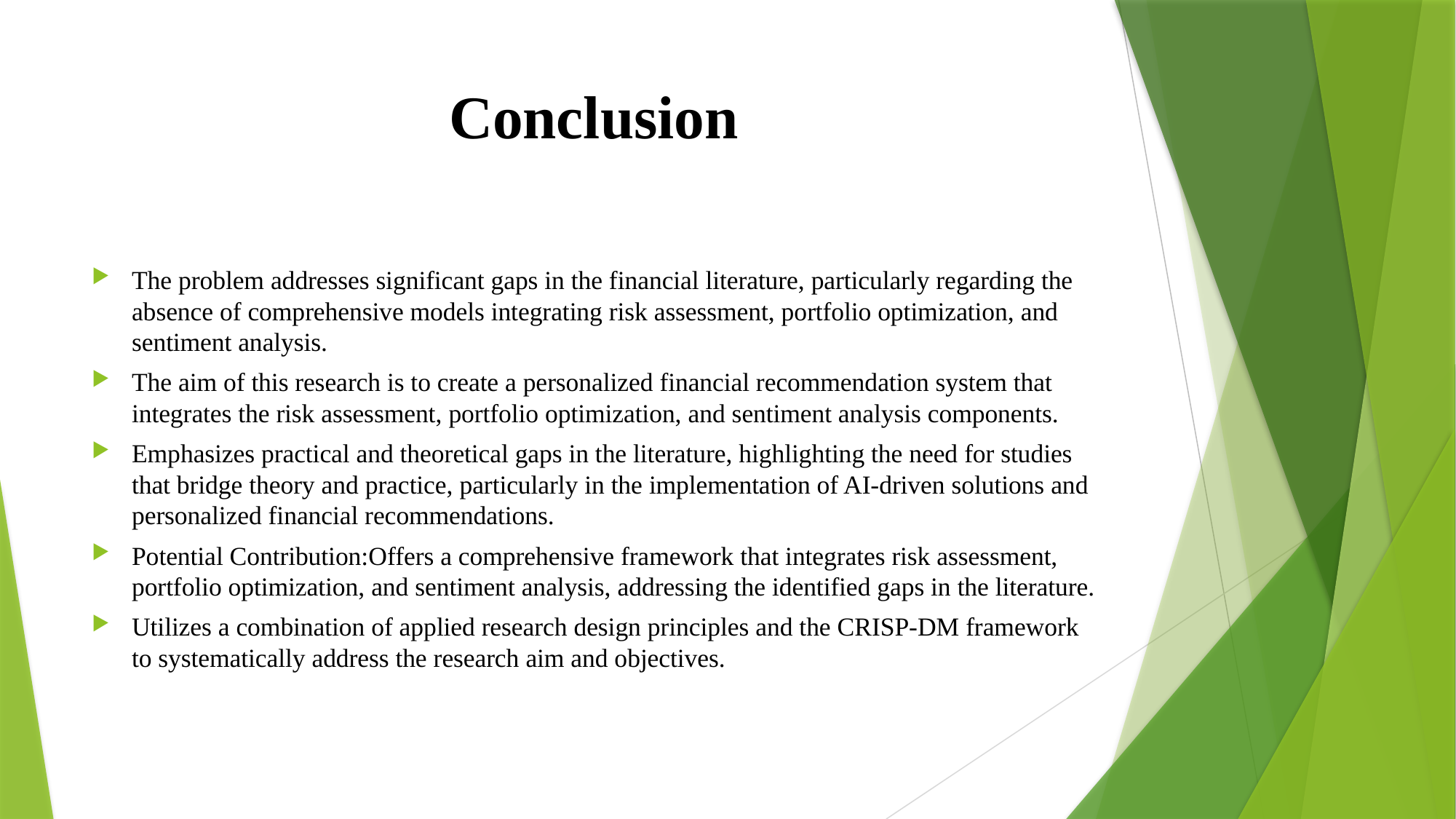

# Conclusion
The problem addresses significant gaps in the financial literature, particularly regarding the absence of comprehensive models integrating risk assessment, portfolio optimization, and sentiment analysis.
The aim of this research is to create a personalized financial recommendation system that integrates the risk assessment, portfolio optimization, and sentiment analysis components.
Emphasizes practical and theoretical gaps in the literature, highlighting the need for studies that bridge theory and practice, particularly in the implementation of AI-driven solutions and personalized financial recommendations.
Potential Contribution:Offers a comprehensive framework that integrates risk assessment, portfolio optimization, and sentiment analysis, addressing the identified gaps in the literature.
Utilizes a combination of applied research design principles and the CRISP-DM framework to systematically address the research aim and objectives.